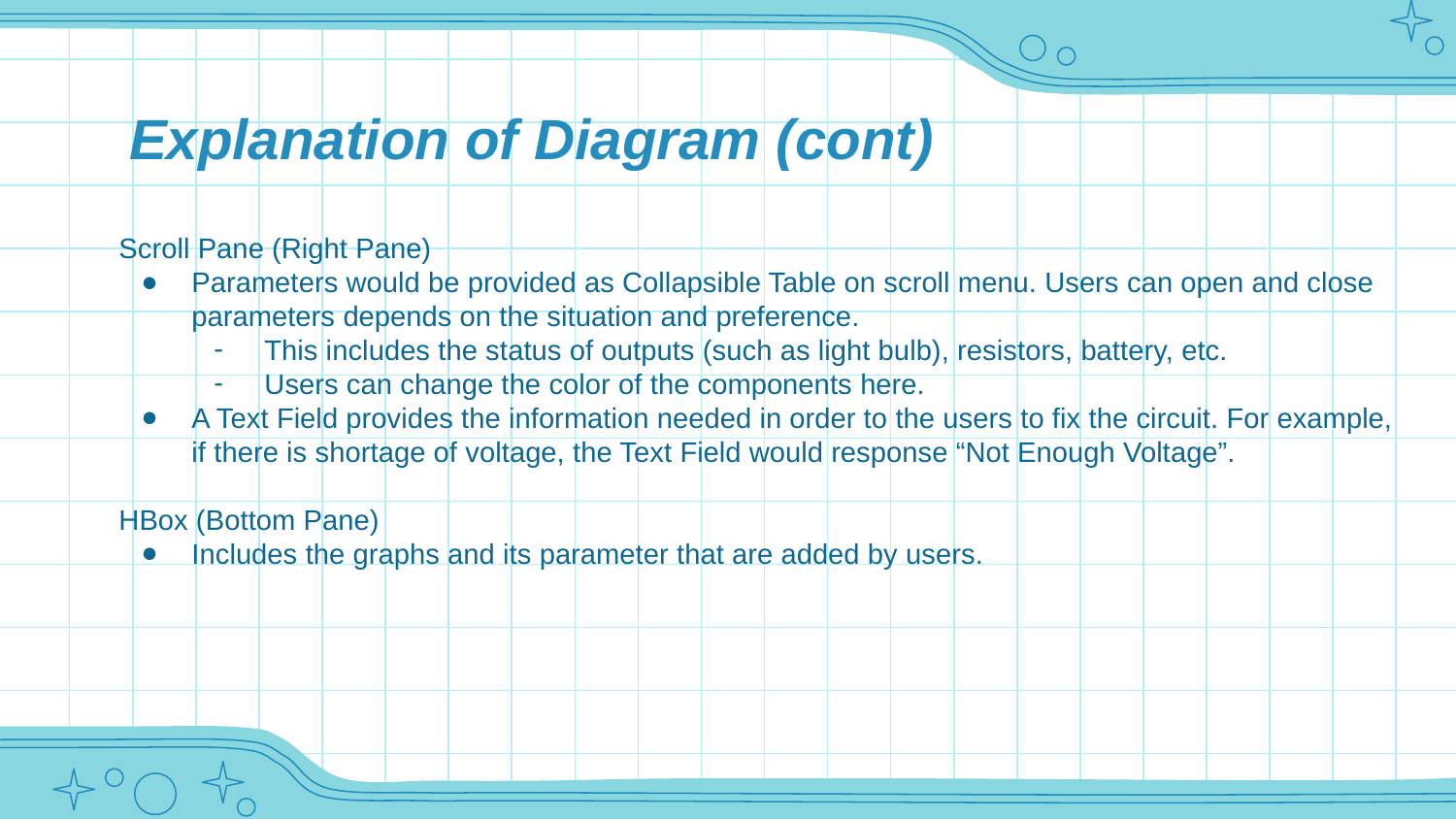

# Explanation of Diagram (cont)

Scroll Pane (Right Pane)
Parameters would be provided as Collapsible Table on scroll menu. Users can open and close parameters depends on the situation and preference.
This includes the status of outputs (such as light bulb), resistors, battery, etc.
Users can change the color of the components here.
A Text Field provides the information needed in order to the users to fix the circuit. For example, if there is shortage of voltage, the Text Field would response “Not Enough Voltage”.

HBox (Bottom Pane)
Includes the graphs and its parameter that are added by users.